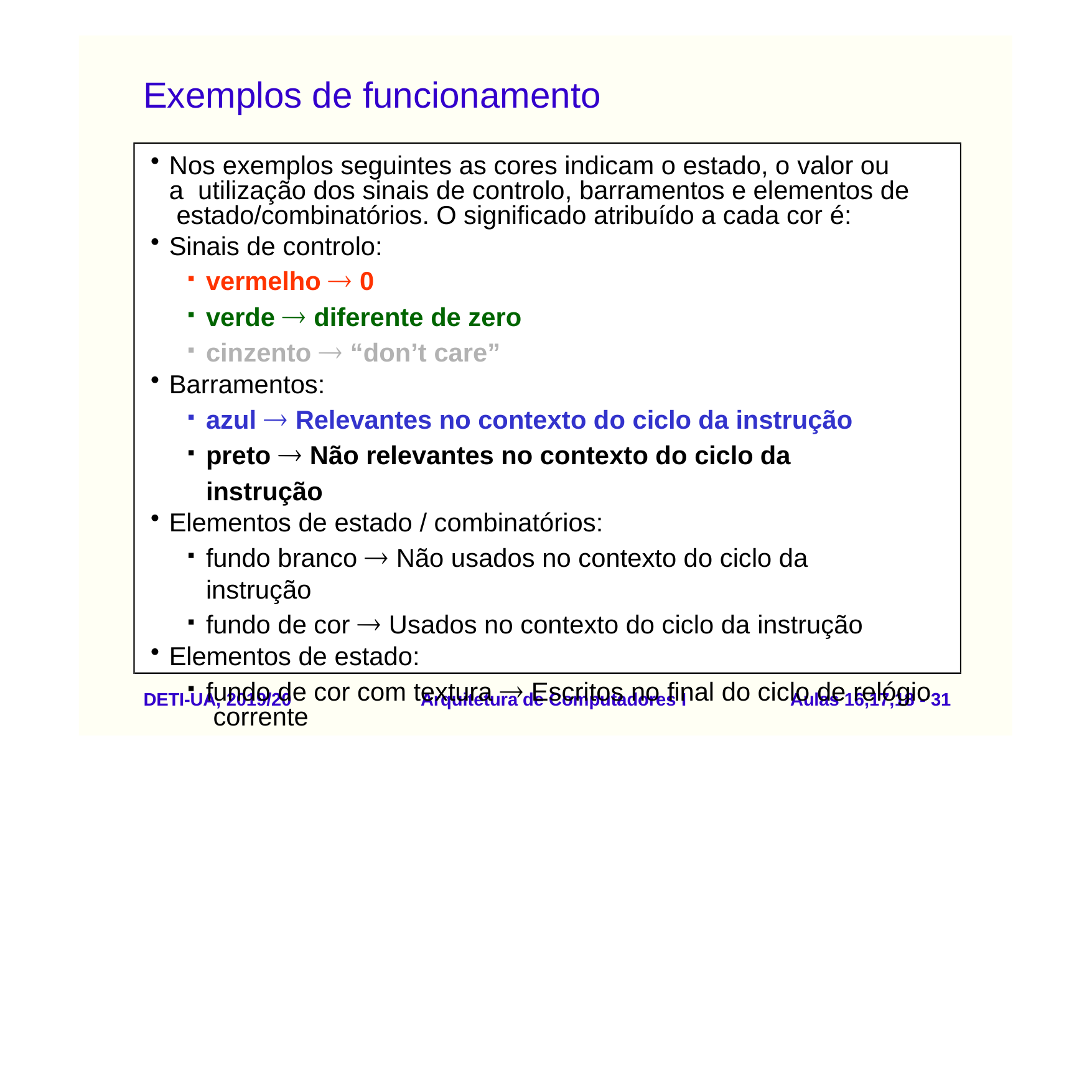

# Exemplos de funcionamento

Nos exemplos seguintes as cores indicam o estado, o valor ou a  utilização dos sinais de controlo, barramentos e elementos de  estado/combinatórios. O significado atribuído a cada cor é:
Sinais de controlo:
vermelho → 0
verde → diferente de zero
cinzento → “don’t care”
Barramentos:
azul → Relevantes no contexto do ciclo da instrução
preto → Não relevantes no contexto do ciclo da instrução
Elementos de estado / combinatórios:
fundo branco → Não usados no contexto do ciclo da instrução
fundo de cor → Usados no contexto do ciclo da instrução
Elementos de estado:
fundo de cor com textura → Escritos no final do ciclo de relógio  corrente
DETI-UA, 2019/20
Arquitetura de Computadores I
Aulas 16,17,18 - 31